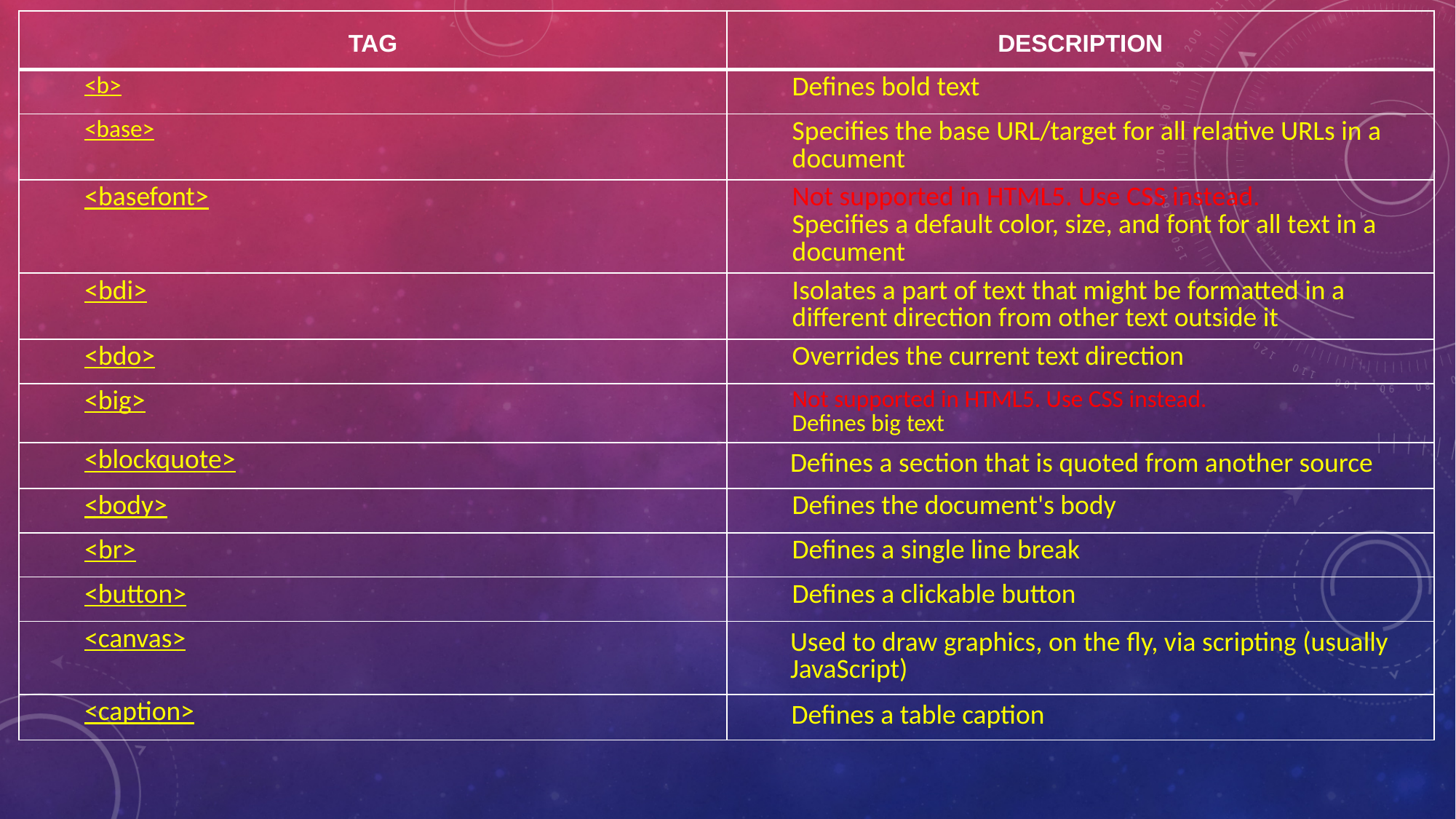

| TAG | DESCRIPTION |
| --- | --- |
| <b> | Defines bold text |
| <base> | Specifies the base URL/target for all relative URLs in a document |
| <basefont> | Not supported in HTML5. Use CSS instead. Specifies a default color, size, and font for all text in a document |
| <bdi> | Isolates a part of text that might be formatted in a different direction from other text outside it |
| <bdo> | Overrides the current text direction |
| <big> | Not supported in HTML5. Use CSS instead. Defines big text |
| <blockquote> | Defines a section that is quoted from another source |
| <body> | Defines the document's body |
| <br> | Defines a single line break |
| <button> | Defines a clickable button |
| <canvas> | Used to draw graphics, on the fly, via scripting (usually JavaScript) |
| <caption> | Defines a table caption |